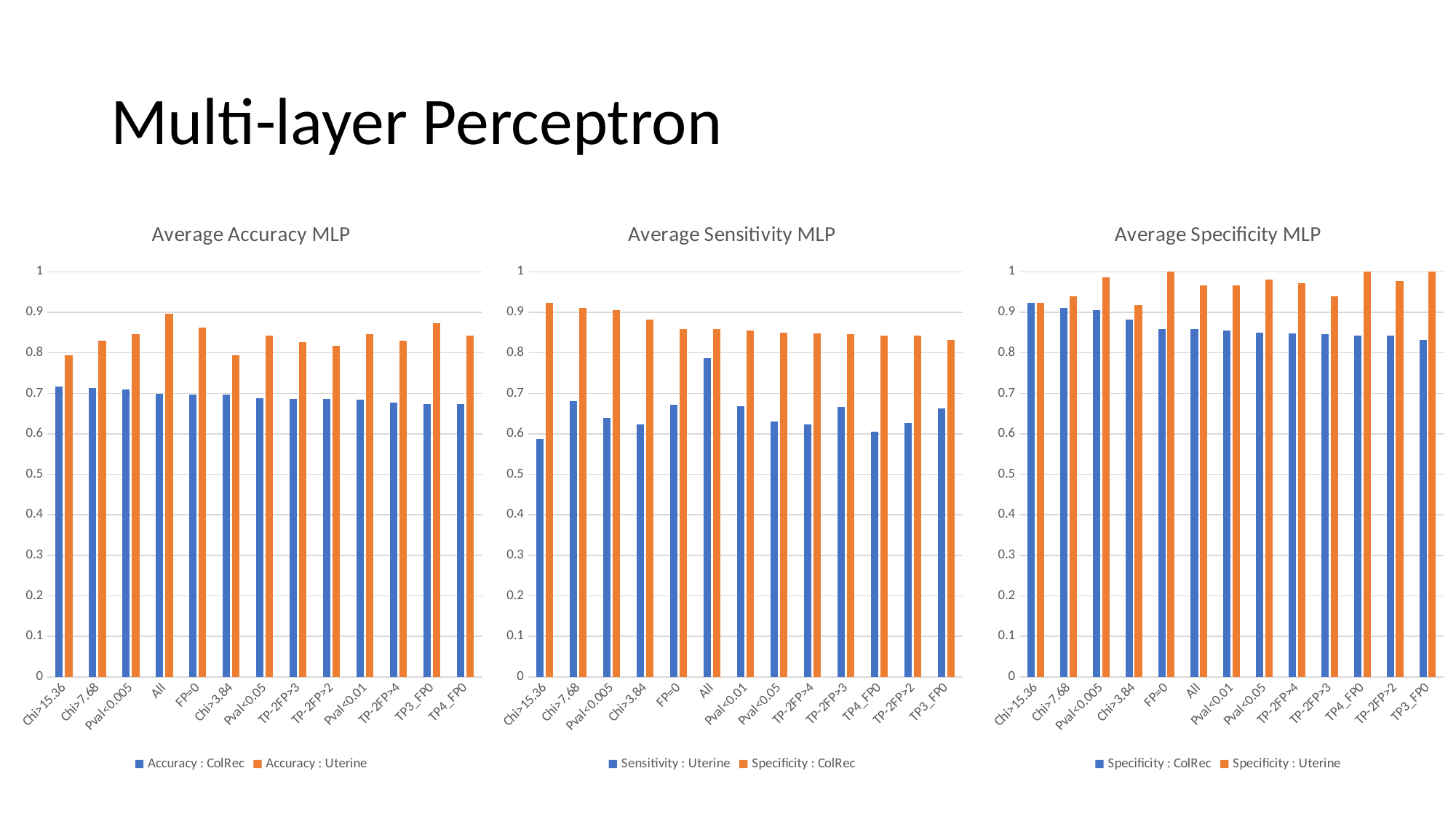

# Multi-layer Perceptron

### Chart: Average Accuracy MLP

| Category | Accuracy : ColRec | Accuracy : Uterine |
|---|---|---|
| Chi>15.36 | 0.716919192 | 0.794466403 |
| Chi>7.68 | 0.713636364 | 0.830039526 |
| Pval<0.005 | 0.709090909 | 0.845849802 |
| All | 0.697979798 | 0.897233202 |
| FP=0 | 0.697474747 | 0.861660079 |
| Chi>3.84 | 0.696717172 | 0.794466403 |
| Pval<0.05 | 0.688383838 | 0.841897233 |
| TP-2FP>3 | 0.686111111 | 0.826086957 |
| TP-2FP>2 | 0.685858586 | 0.818181818 |
| Pval<0.01 | 0.68510101 | 0.845849802 |
| TP-2FP>4 | 0.677272727 | 0.830039526 |
| TP3_FP0 | 0.674242424 | 0.873517787 |
| TP4_FP0 | 0.673989899 | 0.841897233 |

### Chart: Average Sensitivity MLP

| Category | Sensitivity : Uterine | Specificity : ColRec |
|---|---|---|
| Chi>15.36 | 0.58790452 | 0.924 |
| Chi>7.68 | 0.681680441 | 0.910909091 |
| Pval<0.005 | 0.640121999 | 0.905090909 |
| Chi>3.84 | 0.622727273 | 0.881818182 |
| FP=0 | 0.670890221 | 0.858909091 |
| All | 0.787157287 | 0.858909091 |
| Pval<0.01 | 0.667640693 | 0.855272727 |
| Pval<0.05 | 0.629752066 | 0.849818182 |
| TP-2FP>4 | 0.622763348 | 0.847272727 |
| TP-2FP>3 | 0.66598944 | 0.846545455 |
| TP4_FP0 | 0.60547836 | 0.842909091 |
| TP-2FP>2 | 0.626262626 | 0.842545455 |
| TP3_FP0 | 0.66365932 | 0.831272727 |

### Chart: Average Specificity MLP

| Category | Specificity : ColRec | Specificity : Uterine |
|---|---|---|
| Chi>15.36 | 0.924 | 0.924125043 |
| Chi>7.68 | 0.910909091 | 0.939425726 |
| Pval<0.005 | 0.905090909 | 0.986387944 |
| Chi>3.84 | 0.881818182 | 0.917913526 |
| FP=0 | 0.858909091 | 1.0 |
| All | 0.858909091 | 0.965574199 |
| Pval<0.01 | 0.855272727 | 0.966179654 |
| Pval<0.05 | 0.849818182 | 0.981665393 |
| TP-2FP>4 | 0.847272727 | 0.972687918 |
| TP-2FP>3 | 0.846545455 | 0.93991009 |
| TP4_FP0 | 0.842909091 | 1.0 |
| TP-2FP>2 | 0.842545455 | 0.977855478 |
| TP3_FP0 | 0.831272727 | 1.0 |